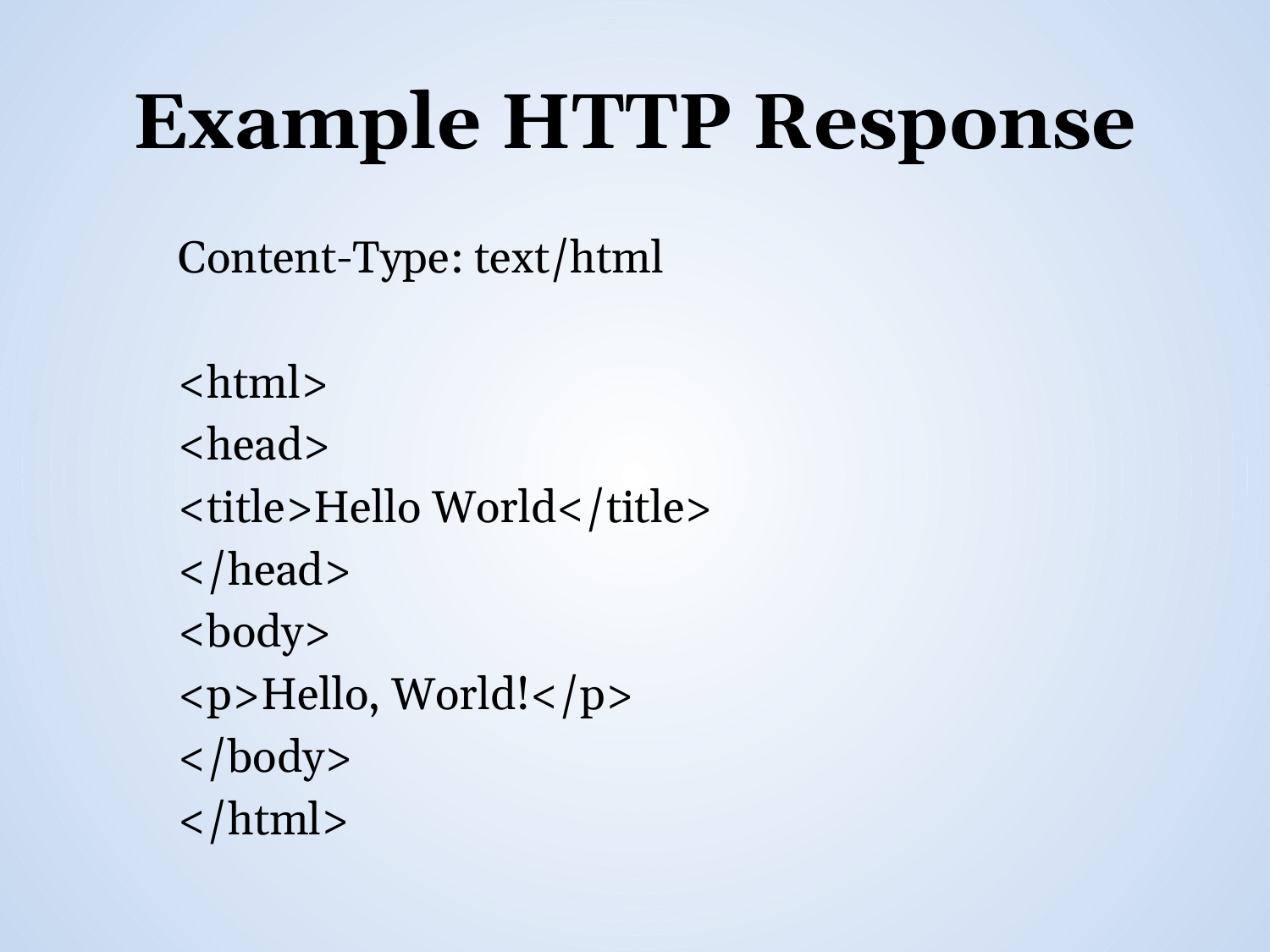

# Example HTTP Response
Content-Type: text/html

<html>
<head>
<title>Hello World</title>
</head>
<body>
<p>Hello, World!</p>
</body>
</html>